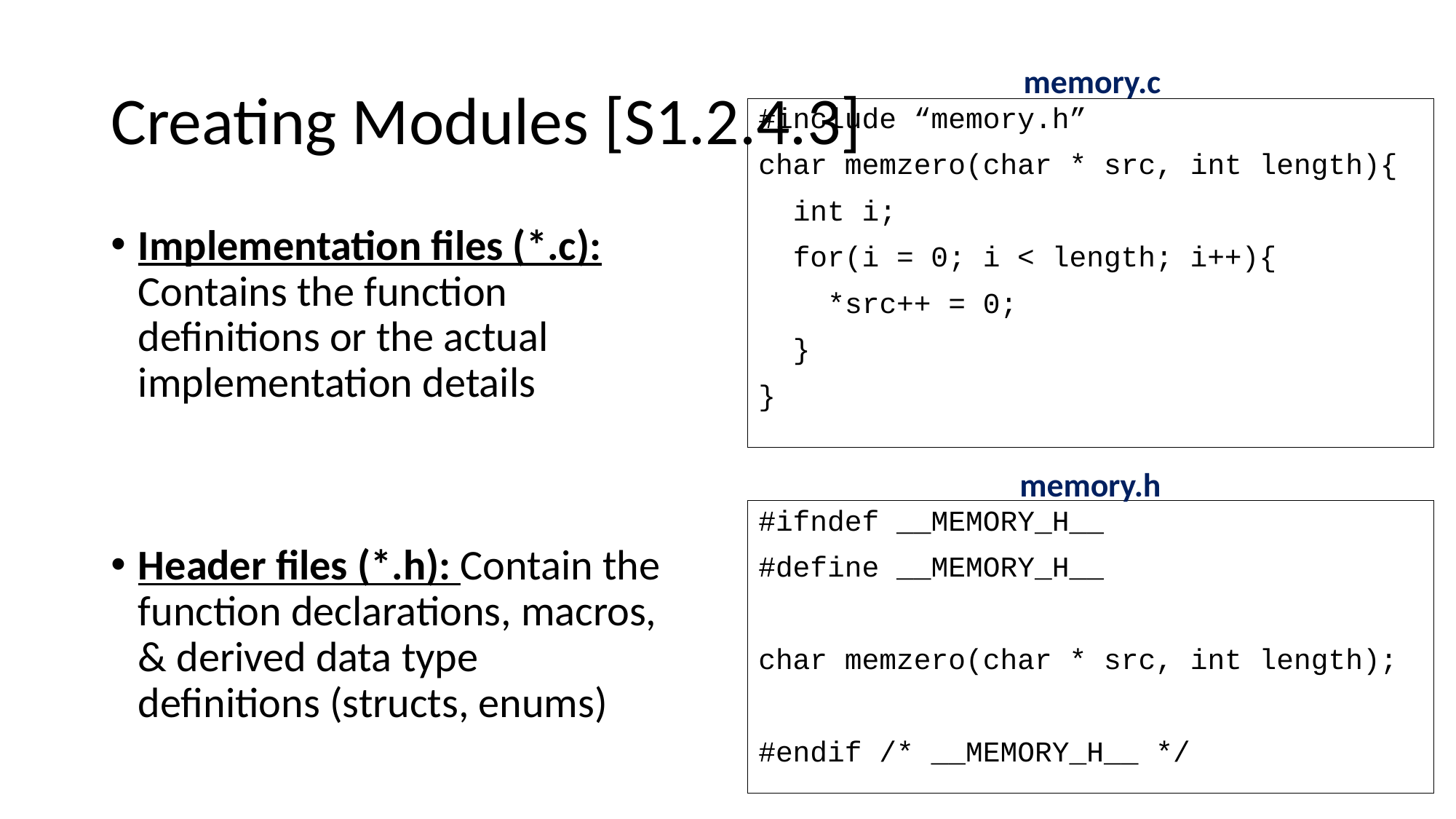

# Creating Modules [S1.2.4.3]
memory.c
#include “memory.h”
char memzero(char * src, int length){
  int i;
  for(i = 0; i < length; i++){
    *src++ = 0;
  }
}
Implementation files (*.c): Contains the function definitions or the actual implementation details

Header files (*.h): Contain the function declarations, macros, & derived data type definitions (structs, enums)
memory.h
#ifndef __MEMORY_H__
#define __MEMORY_H__

char memzero(char * src, int length);

#endif /* __MEMORY_H__ */